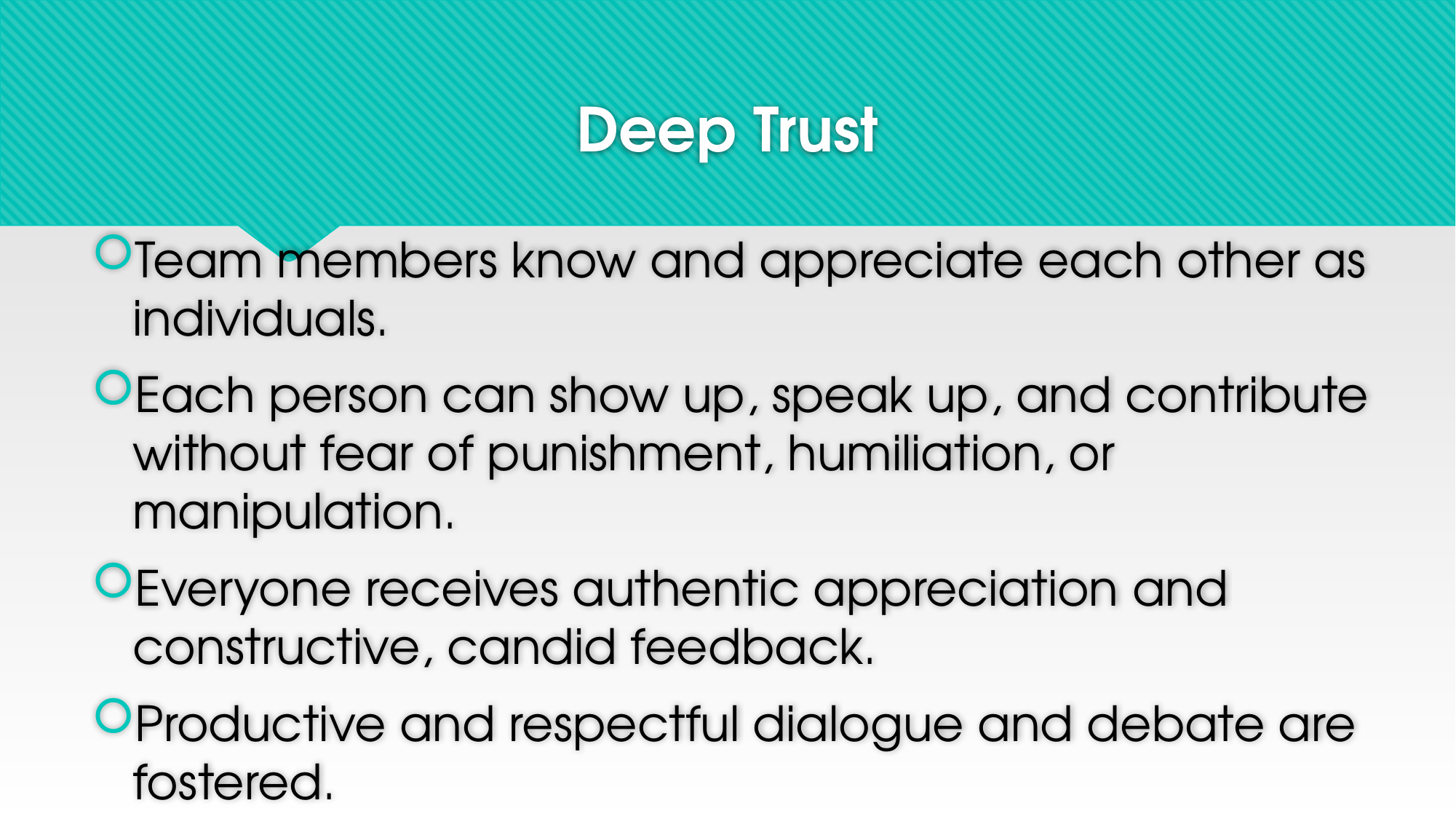

# Deep Trust
Team members know and appreciate each other as individuals.
Each person can show up, speak up, and contribute without fear of punishment, humiliation, or manipulation.
Everyone receives authentic appreciation and constructive, candid feedback.
Productive and respectful dialogue and debate are fostered.